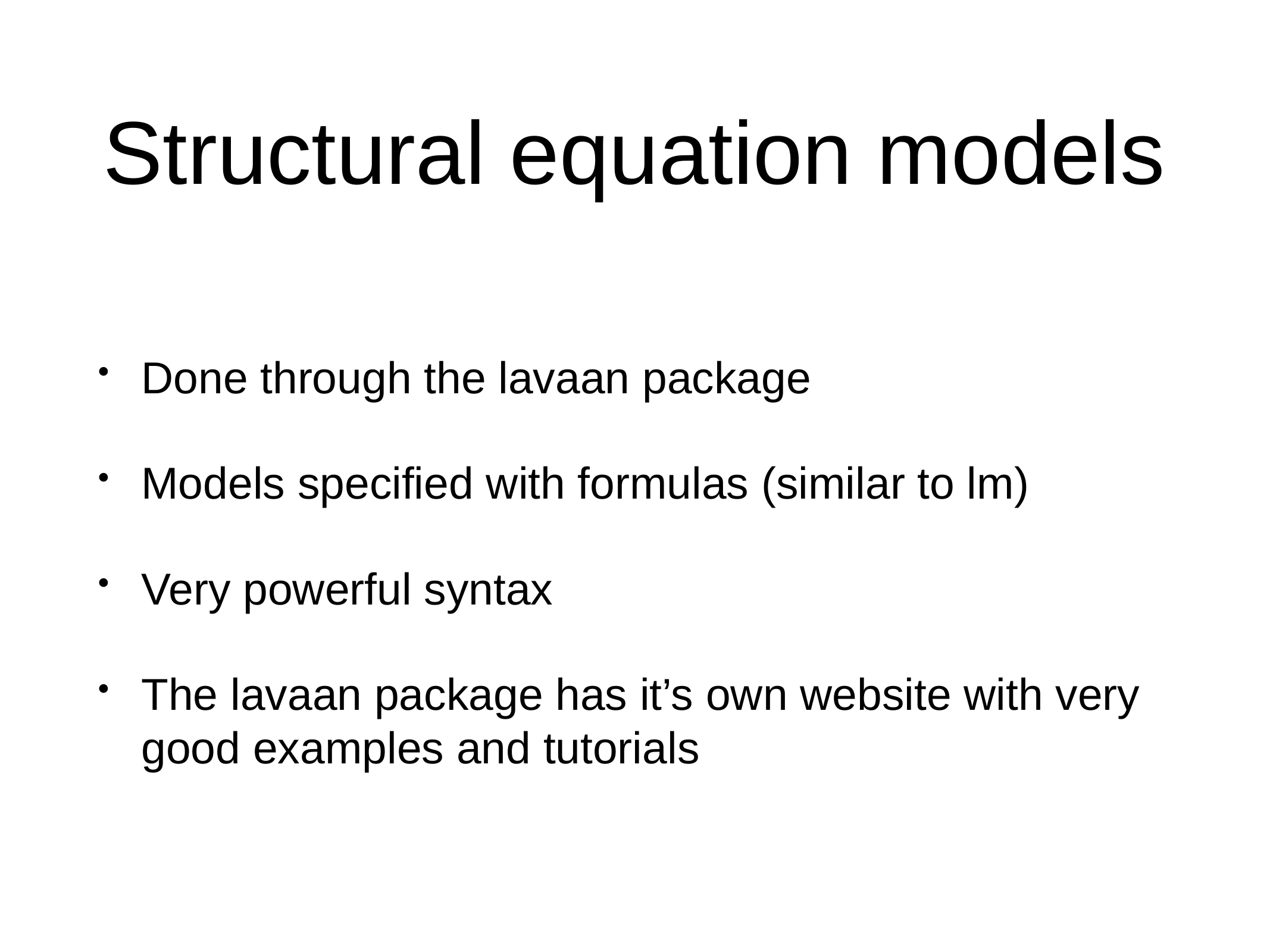

# Structural equation models
Done through the lavaan package
Models specified with formulas (similar to lm)
Very powerful syntax
The lavaan package has it’s own website with very good examples and tutorials